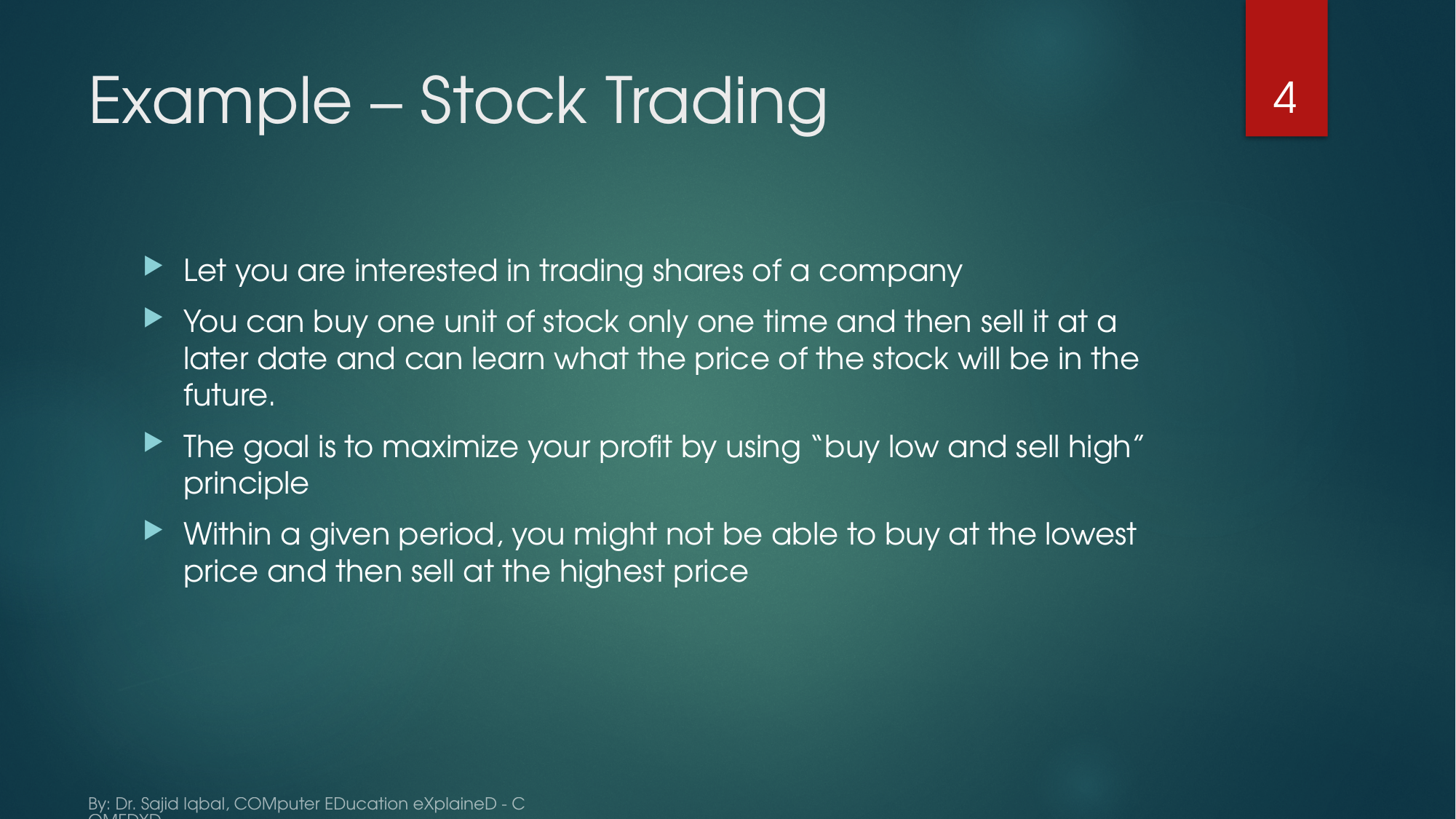

4
# Example – Stock Trading
Let you are interested in trading shares of a company
You can buy one unit of stock only one time and then sell it at a later date and can learn what the price of the stock will be in the future.
The goal is to maximize your profit by using “buy low and sell high” principle
Within a given period, you might not be able to buy at the lowest price and then sell at the highest price
By: Dr. Sajid Iqbal, COMputer EDucation eXplaineD - COMEDXD